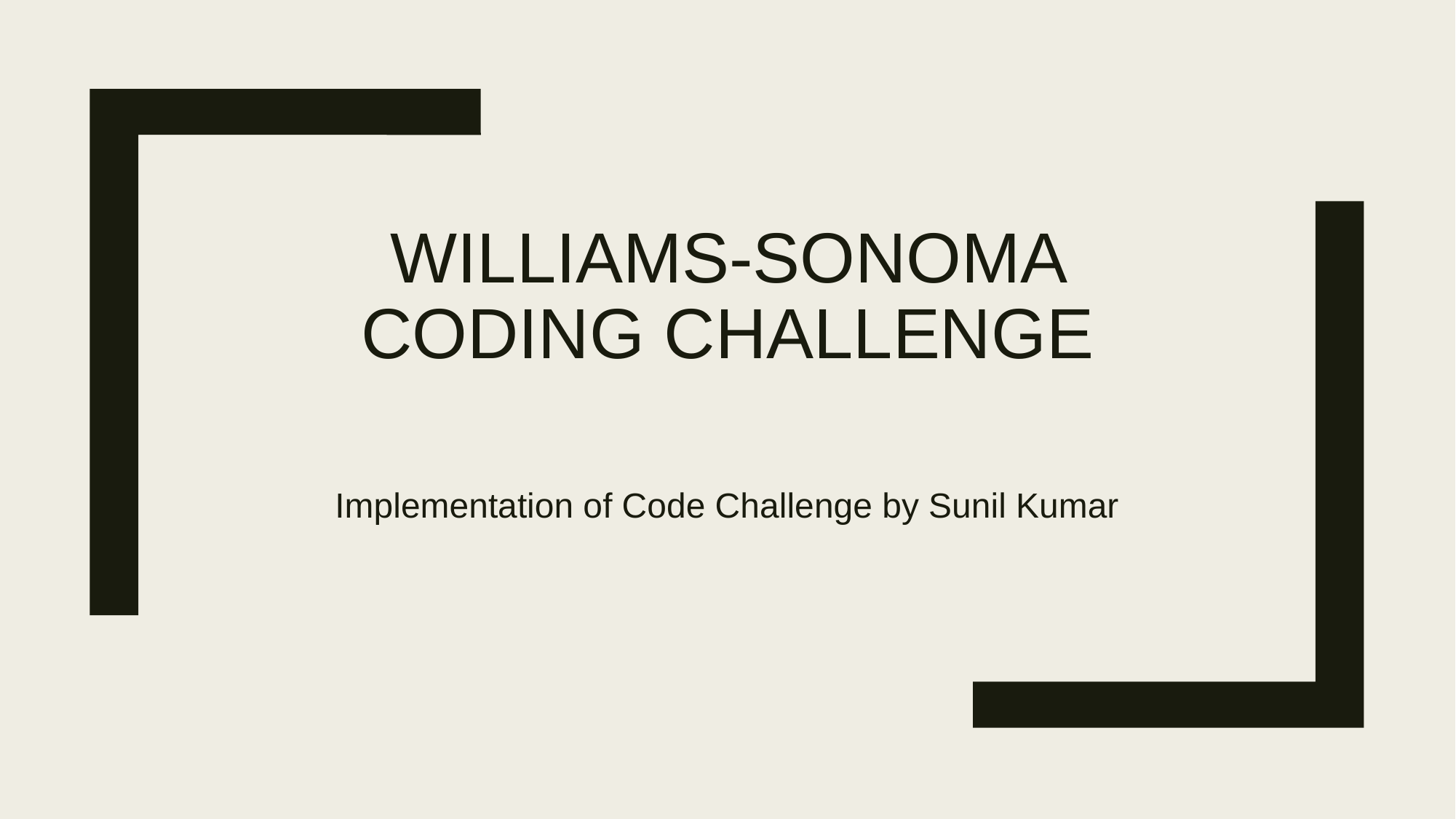

# Williams-Sonoma Coding Challenge
Implementation of Code Challenge by Sunil Kumar